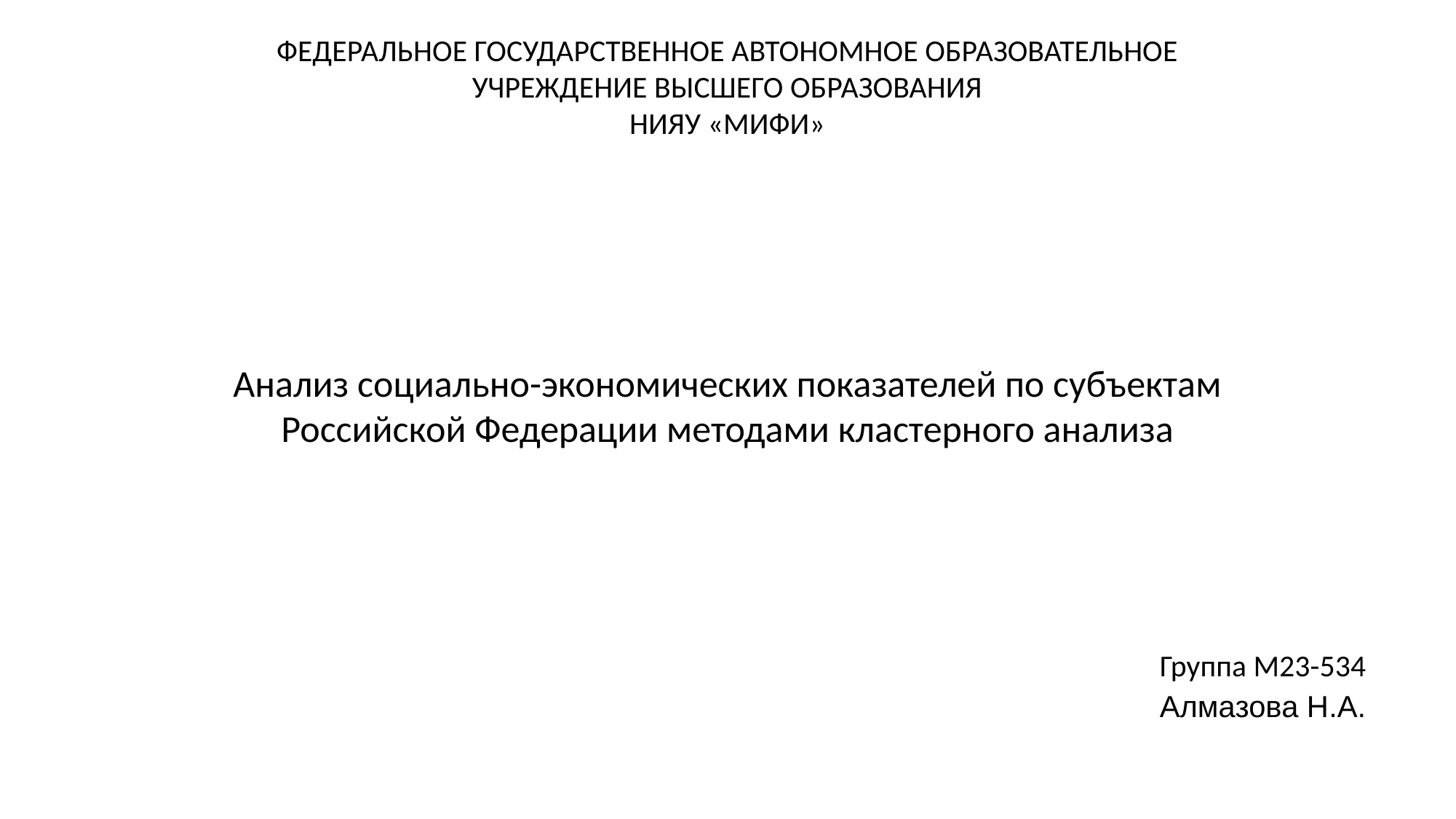

ФЕДЕРАЛЬНОЕ ГОСУДАРСТВЕННОЕ АВТОНОМНОЕ ОБРАЗОВАТЕЛЬНОЕ
УЧРЕЖДЕНИЕ ВЫСШЕГО ОБРАЗОВАНИЯ
НИЯУ «МИФИ»
# Анализ социально-экономических показателей по субъектам Российской Федерации методами кластерного анализа
Группа М23-534
Алмазова Н.А.